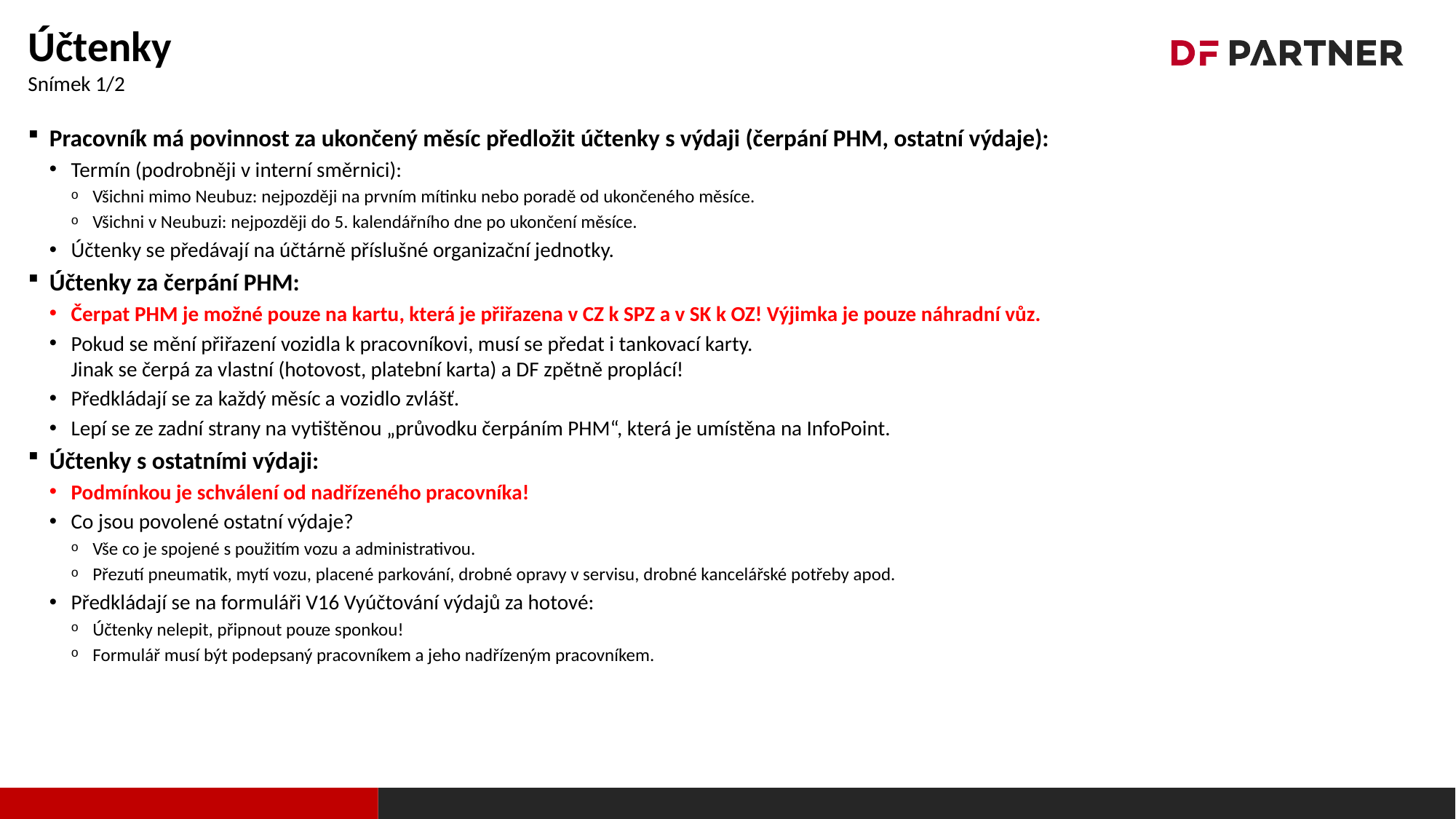

# Účtenky Snímek 1/2
Pracovník má povinnost za ukončený měsíc předložit účtenky s výdaji (čerpání PHM, ostatní výdaje):
Termín (podrobněji v interní směrnici):
Všichni mimo Neubuz: nejpozději na prvním mítinku nebo poradě od ukončeného měsíce.
Všichni v Neubuzi: nejpozději do 5. kalendářního dne po ukončení měsíce.
Účtenky se předávají na účtárně příslušné organizační jednotky.
Účtenky za čerpání PHM:
Čerpat PHM je možné pouze na kartu, která je přiřazena v CZ k SPZ a v SK k OZ! Výjimka je pouze náhradní vůz.
Pokud se mění přiřazení vozidla k pracovníkovi, musí se předat i tankovací karty.
Jinak se čerpá za vlastní (hotovost, platební karta) a DF zpětně proplácí!
Předkládají se za každý měsíc a vozidlo zvlášť.
Lepí se ze zadní strany na vytištěnou „průvodku čerpáním PHM“, která je umístěna na InfoPoint.
Účtenky s ostatními výdaji:
Podmínkou je schválení od nadřízeného pracovníka!
Co jsou povolené ostatní výdaje?
Vše co je spojené s použitím vozu a administrativou.
Přezutí pneumatik, mytí vozu, placené parkování, drobné opravy v servisu, drobné kancelářské potřeby apod.
Předkládají se na formuláři V16 Vyúčtování výdajů za hotové:
Účtenky nelepit, připnout pouze sponkou!
Formulář musí být podepsaný pracovníkem a jeho nadřízeným pracovníkem.